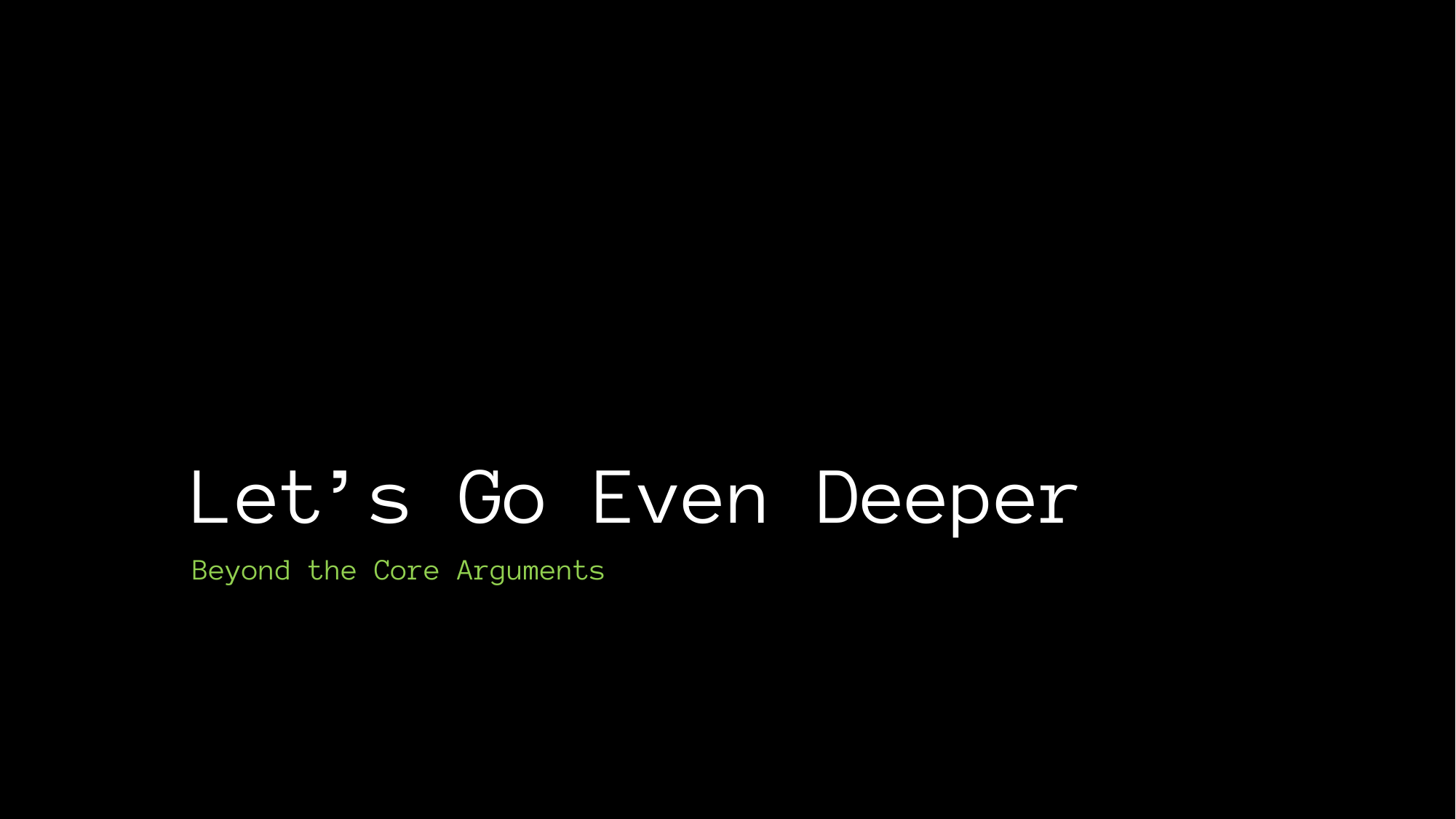

# Let’s Go Even Deeper
Beyond the Core Arguments